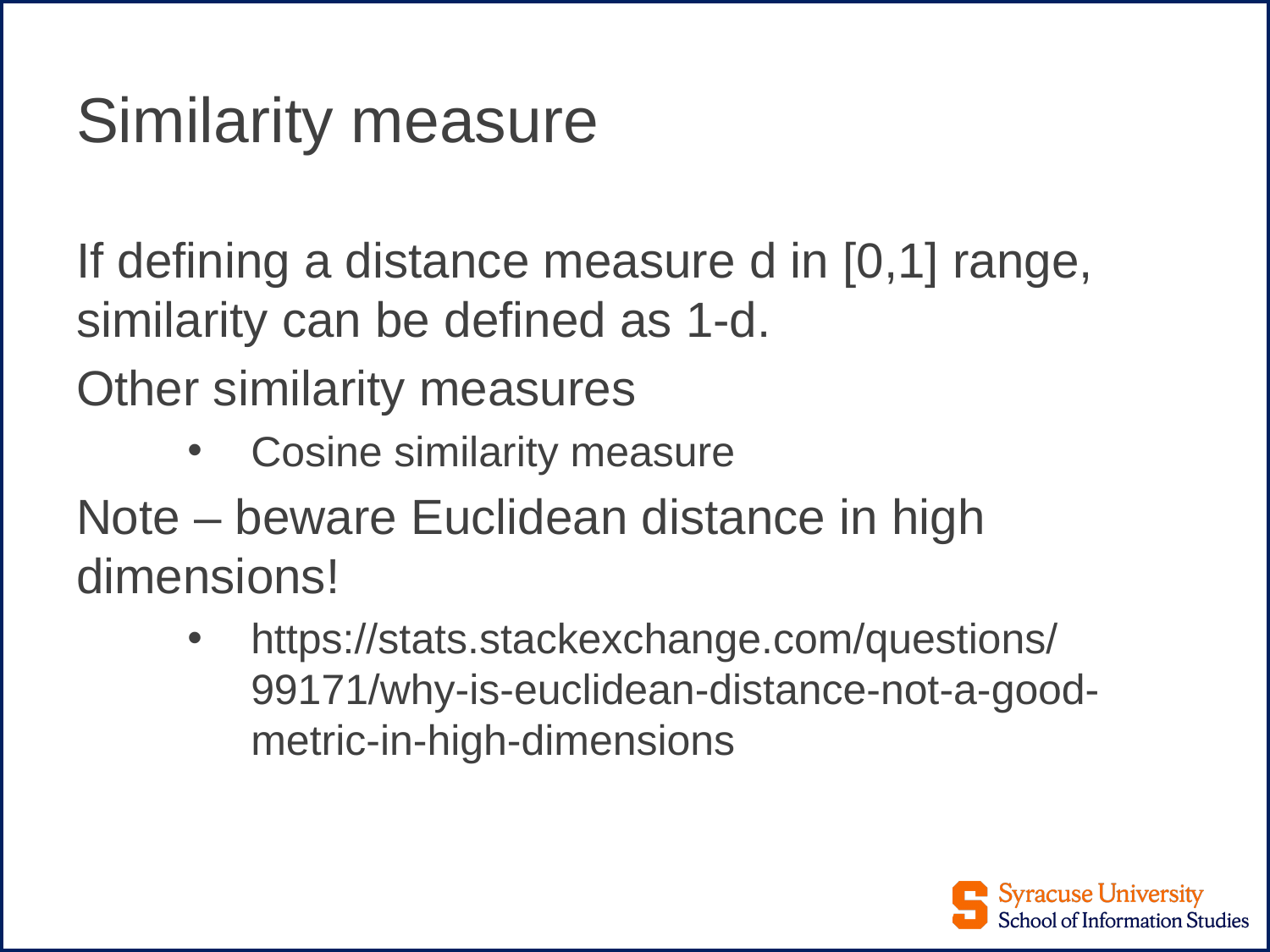

# Similarity measure
If defining a distance measure d in [0,1] range, similarity can be defined as 1-d.
Other similarity measures
Cosine similarity measure
Note – beware Euclidean distance in high dimensions!
https://stats.stackexchange.com/questions/99171/why-is-euclidean-distance-not-a-good-metric-in-high-dimensions

36